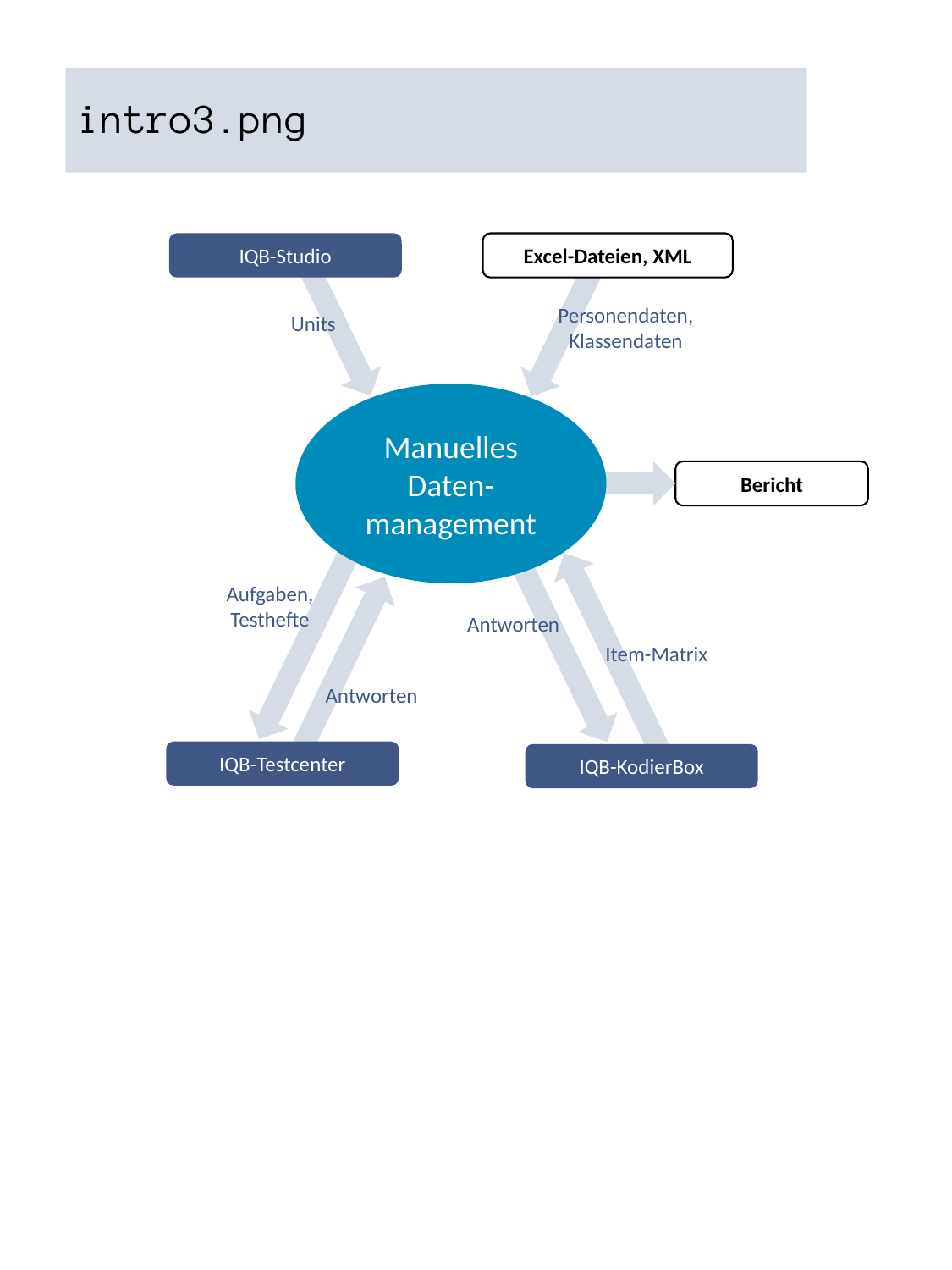

# intro3.png
IQB-Studio
Excel-Dateien, XML
Personendaten, Klassendaten
Units

Manuelles Daten-management
Bericht

Aufgaben, Testhefte
Antworten

Item-Matrix

Antworten
IQB-Testcenter
IQB-KodierBox